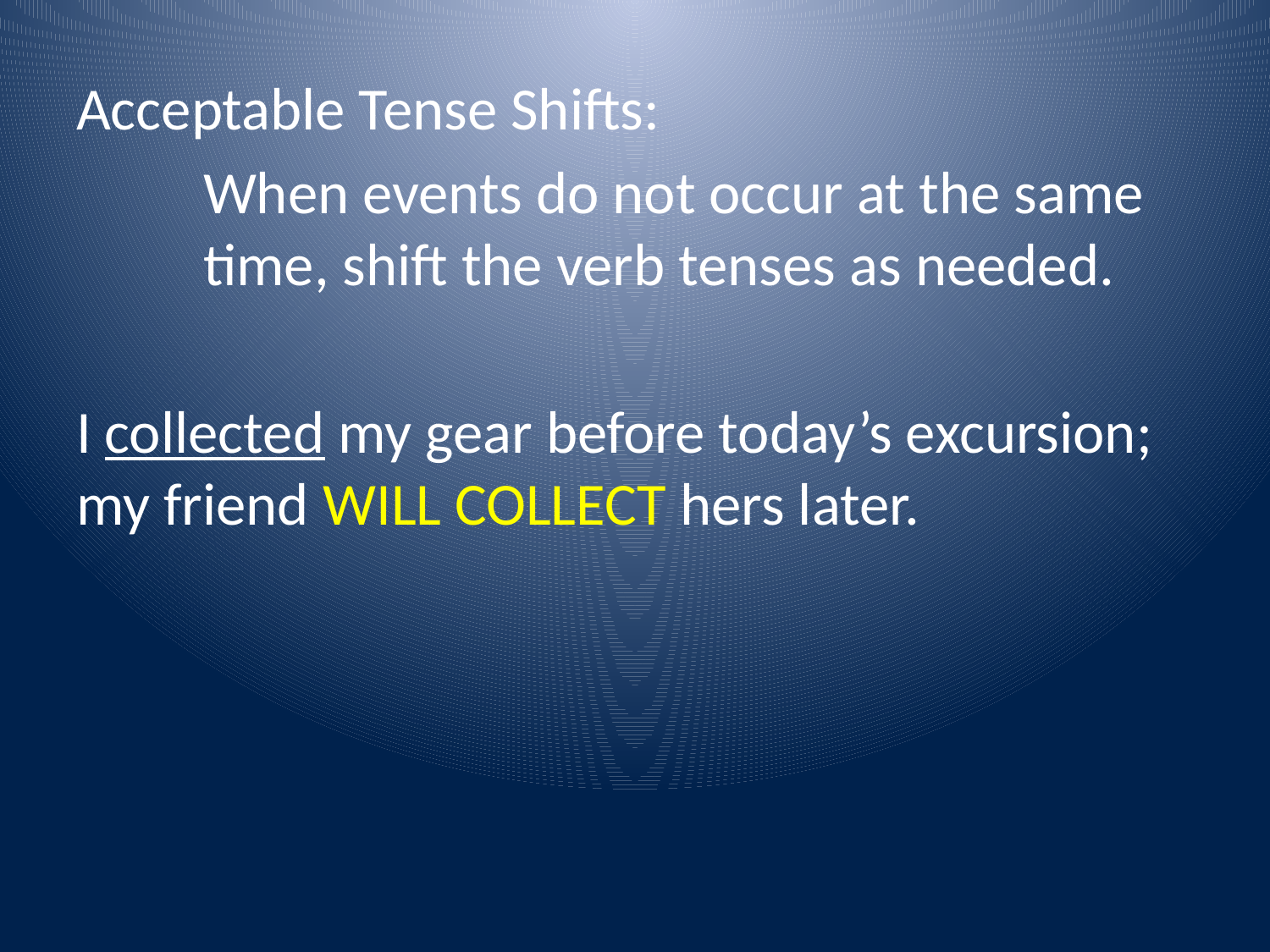

Acceptable Tense Shifts:
	When events do not occur at the same 	time, shift the verb tenses as needed.

I collected my gear before today’s excursion; my friend WILL COLLECT hers later.